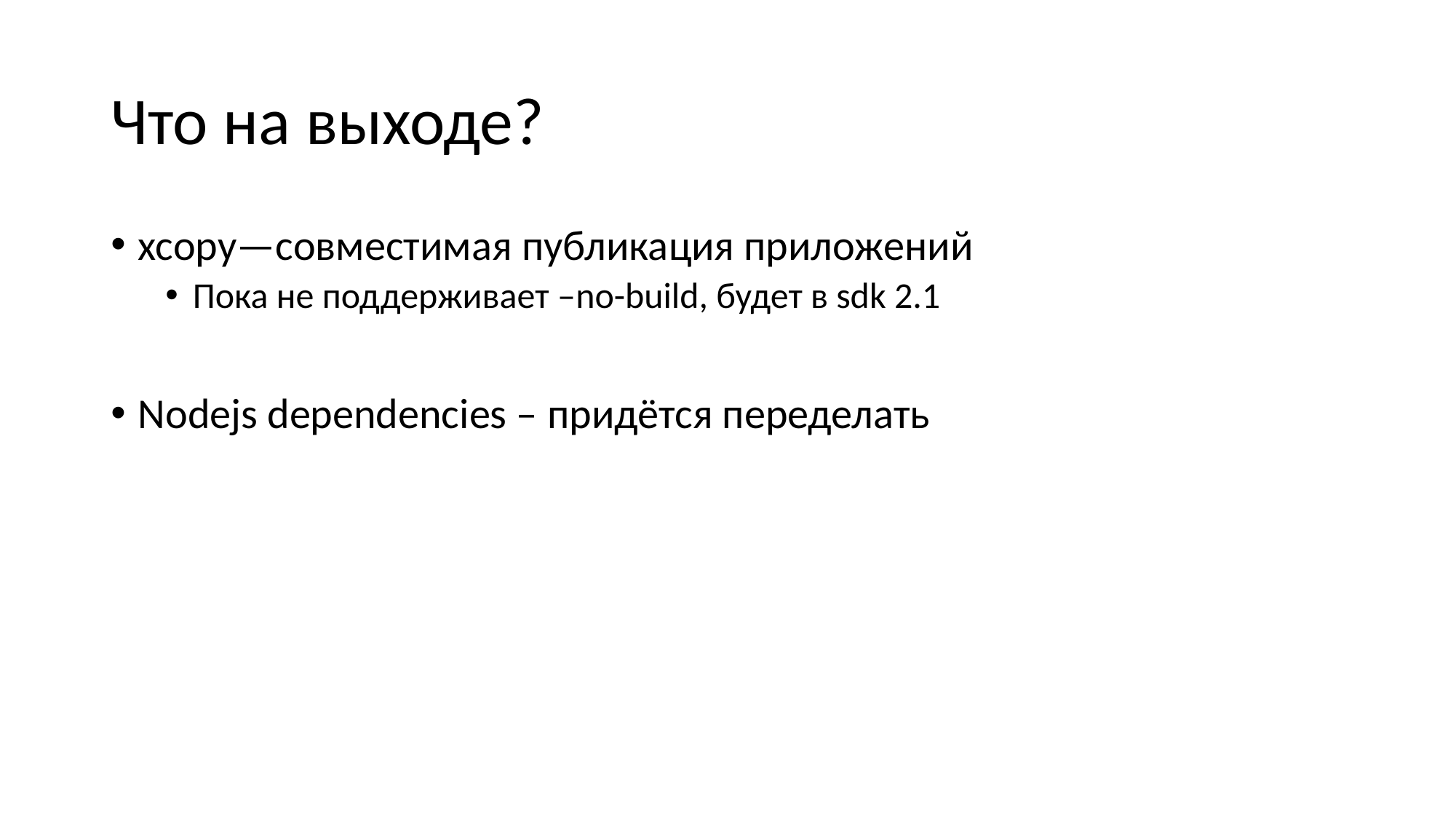

# Что на выходе?
xcopy—совместимая публикация приложений
Пока не поддерживает –no-build, будет в sdk 2.1

Nodejs dependencies – придётся переделать